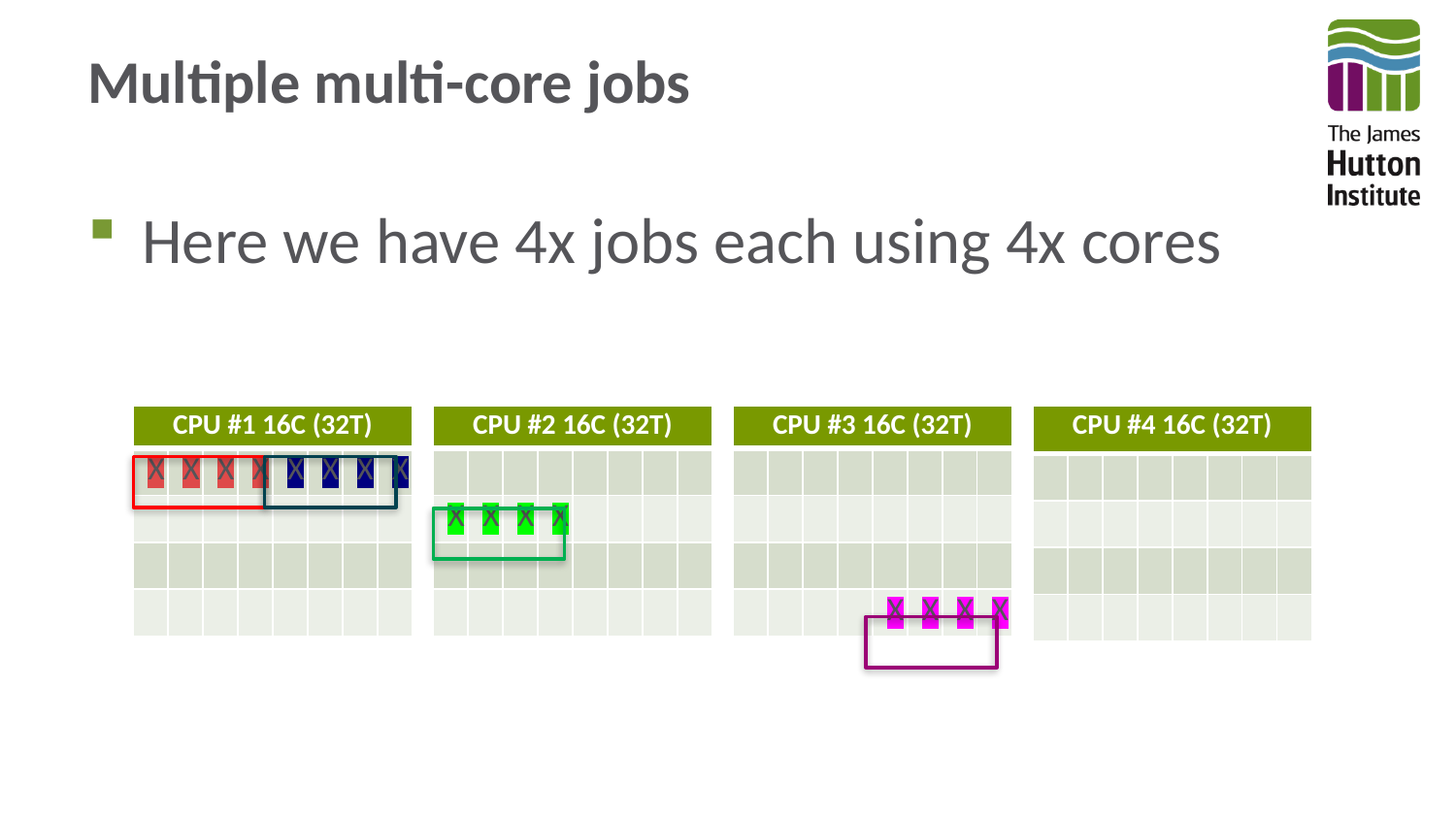

# Multiple multi-core jobs
Here we have 4x jobs each using 4x cores
| CPU #1 16C (32T) |  |  |  |  |  |  |  |
| --- | --- | --- | --- | --- | --- | --- | --- |
| X | X | X | X | X | X | X | X |
|  |  |  |  |  |  |  |  |
|  |  |  |  |  |  |  |  |
|  |  |  |  |  |  |  |  |
| CPU #2 16C (32T) |  |  |  |  |  |  |  |
| --- | --- | --- | --- | --- | --- | --- | --- |
|  |  |  |  |  |  |  |  |
| X | X | X | X |  |  |  |  |
|  |  |  |  |  |  |  |  |
|  |  |  |  |  |  |  |  |
| CPU #3 16C (32T) |  |  |  |  |  |  |  |
| --- | --- | --- | --- | --- | --- | --- | --- |
|  |  |  |  |  |  |  |  |
|  |  |  |  |  |  |  |  |
|  |  |  |  |  |  |  |  |
|  |  |  |  | X | X | X | X |
| CPU #4 16C (32T) |  |  |  |  |  |  |  |
| --- | --- | --- | --- | --- | --- | --- | --- |
|  |  |  |  |  |  |  |  |
|  |  |  |  |  |  |  |  |
|  |  |  |  |  |  |  |  |
|  |  |  |  |  |  |  |  |